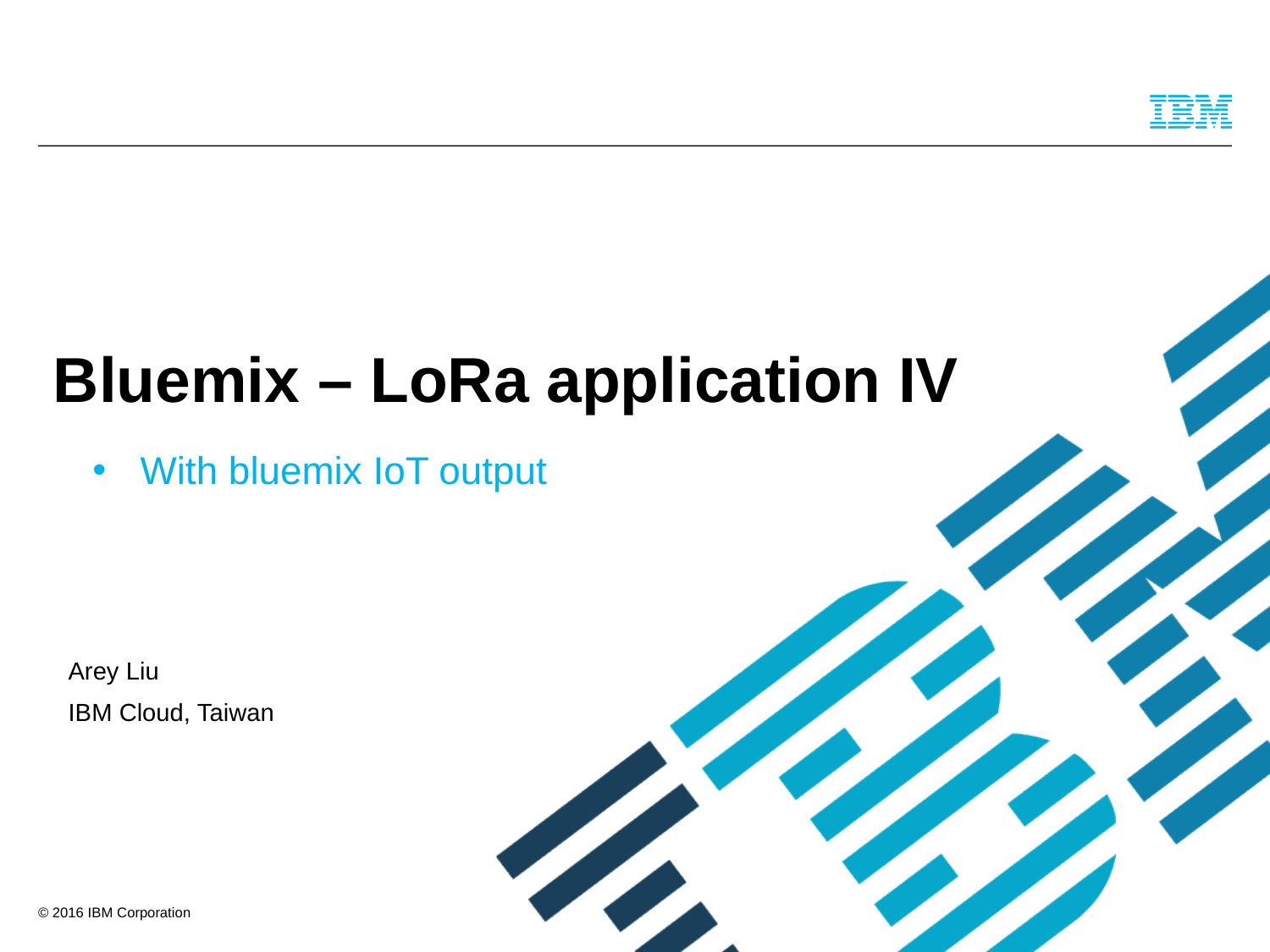

# Bluemix – LoRa application IV
With bluemix IoT output
Arey Liu
IBM Cloud, Taiwan